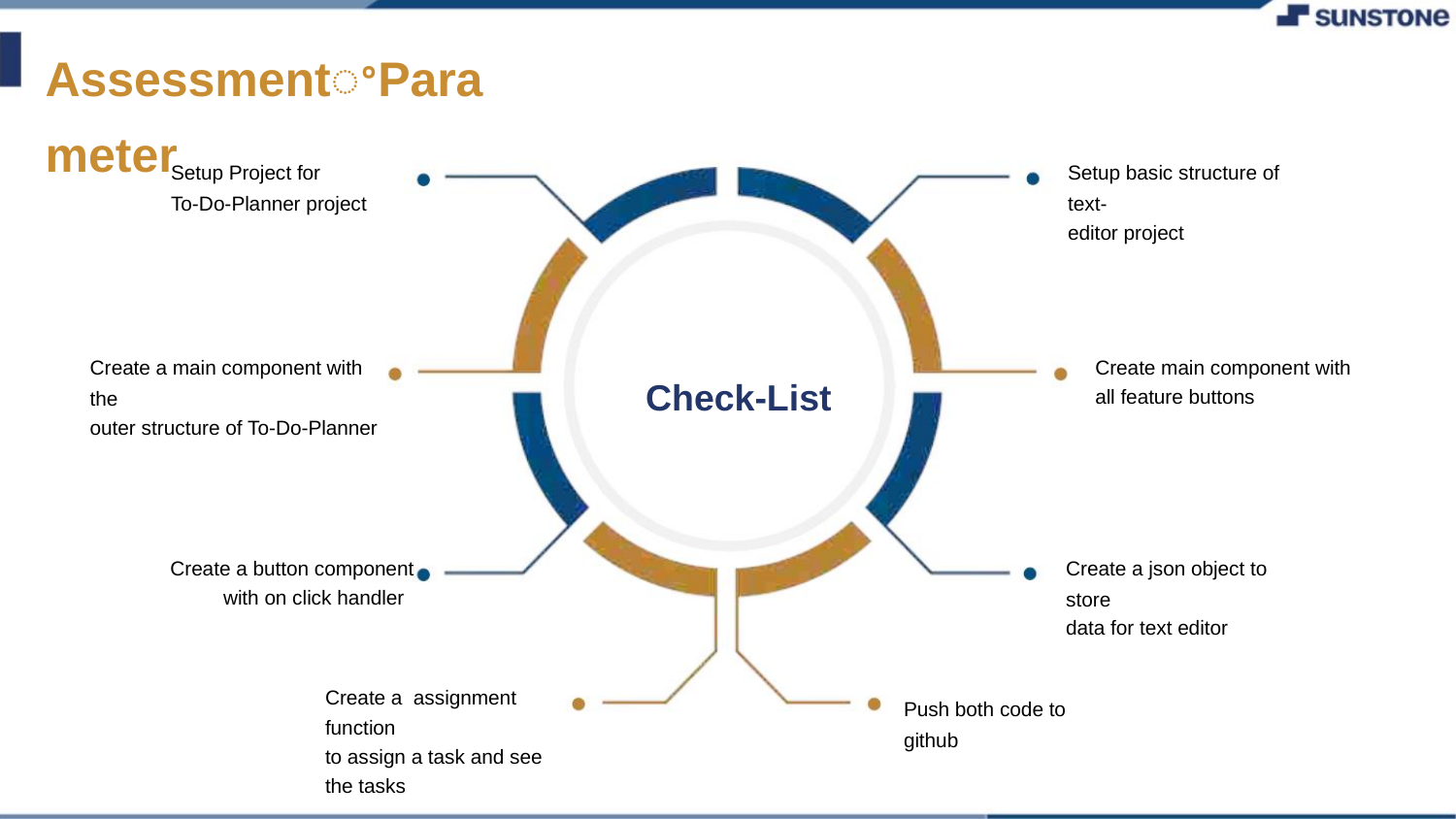

AssessmentꢀParameter
Setup Project for
To-Do-Planner project
Setup basic structure of text-
editor project
Create main component with
all feature buttons
Create a main component with the
outer structure of To-Do-Planner
Check-List
Create a button component
with on click handler
Create a json object to store
data for text editor
Create a  assignment function
to assign a task and see the tasks
Push both code to github